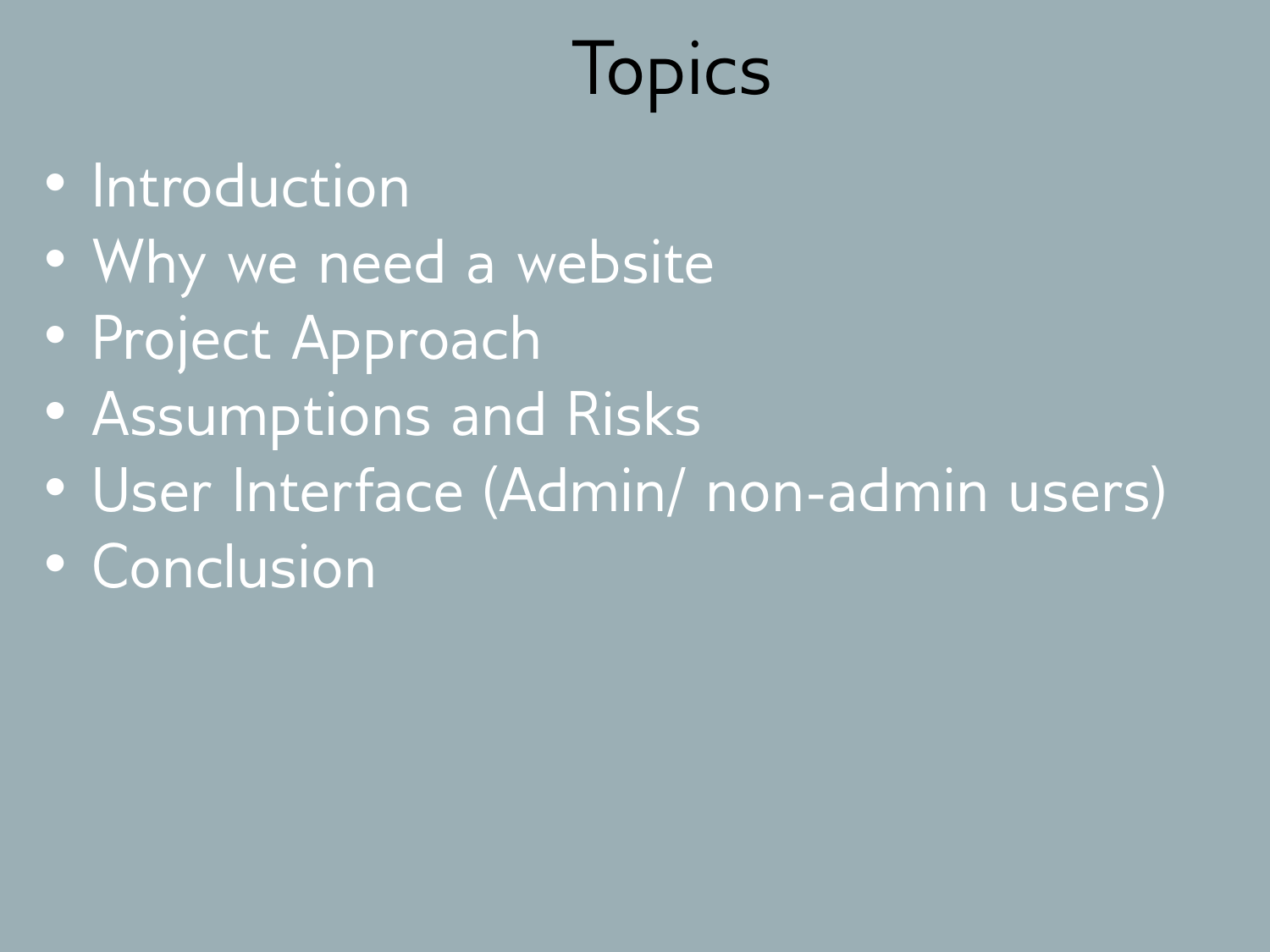

Topics
Introduction
Why we need a website
Project Approach
Assumptions and Risks
User Interface (Admin/ non-admin users)
Conclusion